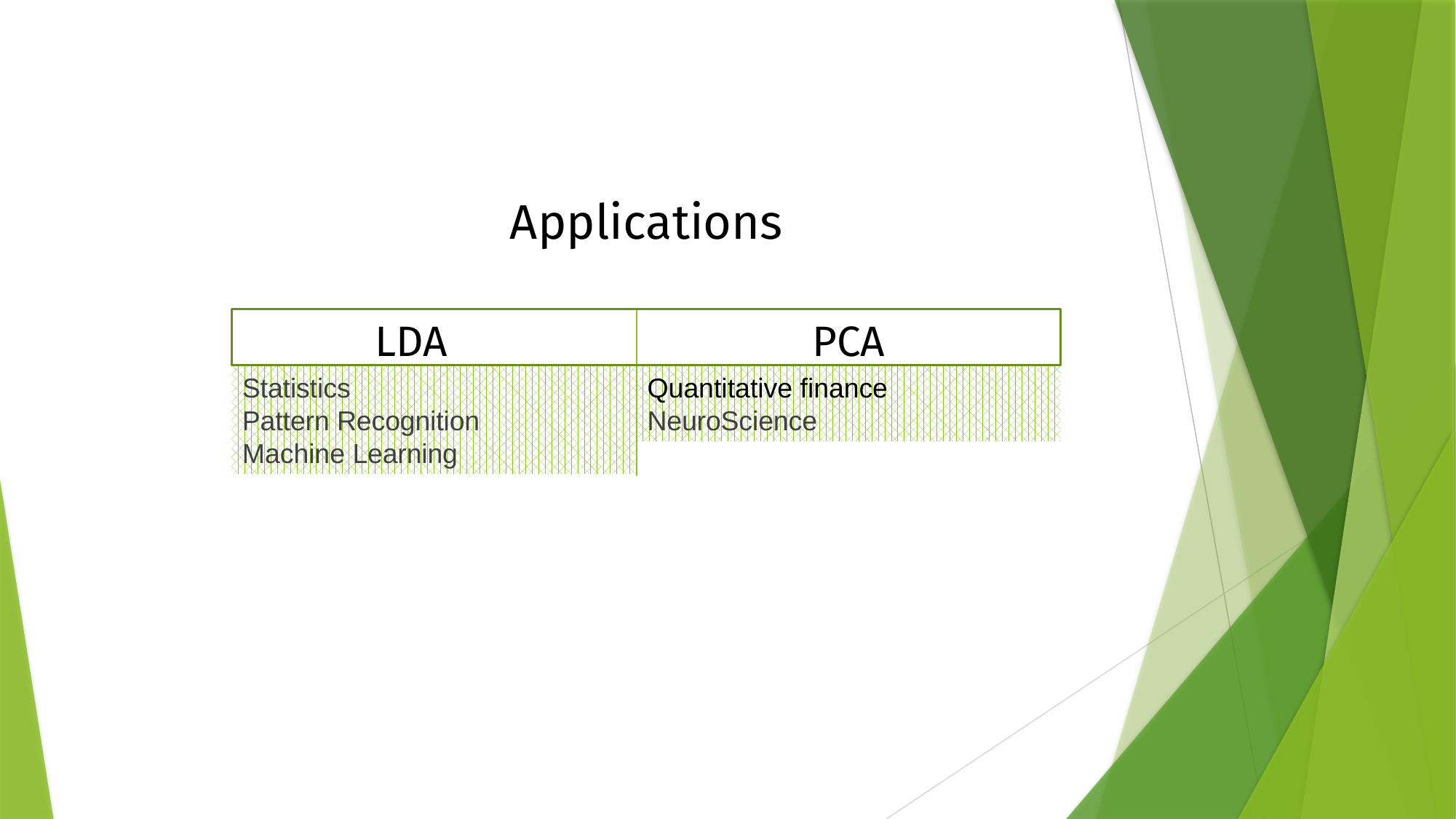

Applications

LDA
PCA
Statistics
Pattern Recognition
Machine Learning
Quantitative finance
NeuroScience